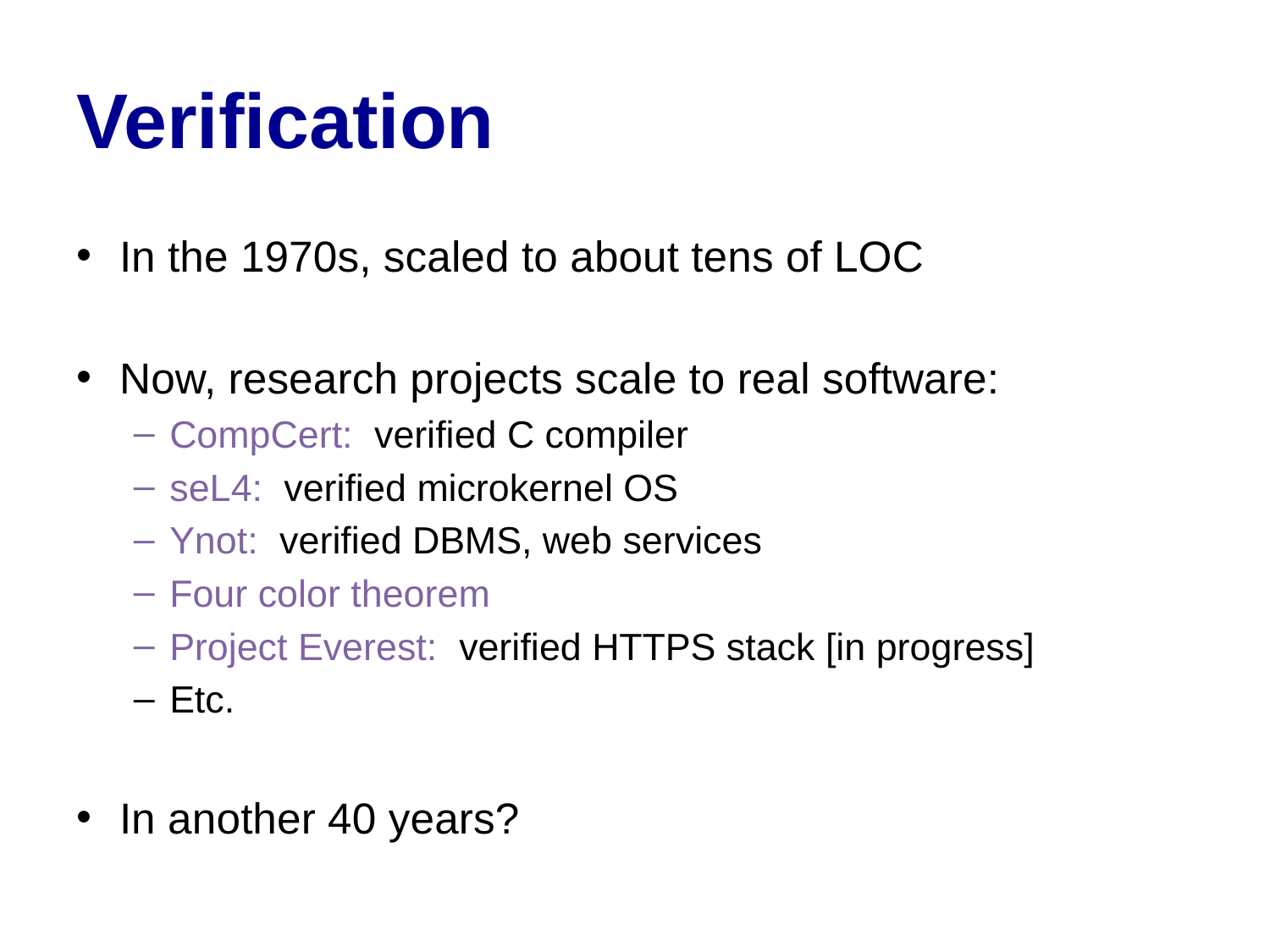

# Verification
In the 1970s, scaled to about tens of LOC

Now, research projects scale to real software:
CompCert:  verified C compiler
seL4:  verified microkernel OS
Ynot:  verified DBMS, web services
Four color theorem
Project Everest:  verified HTTPS stack [in progress]
Etc.

In another 40 years?